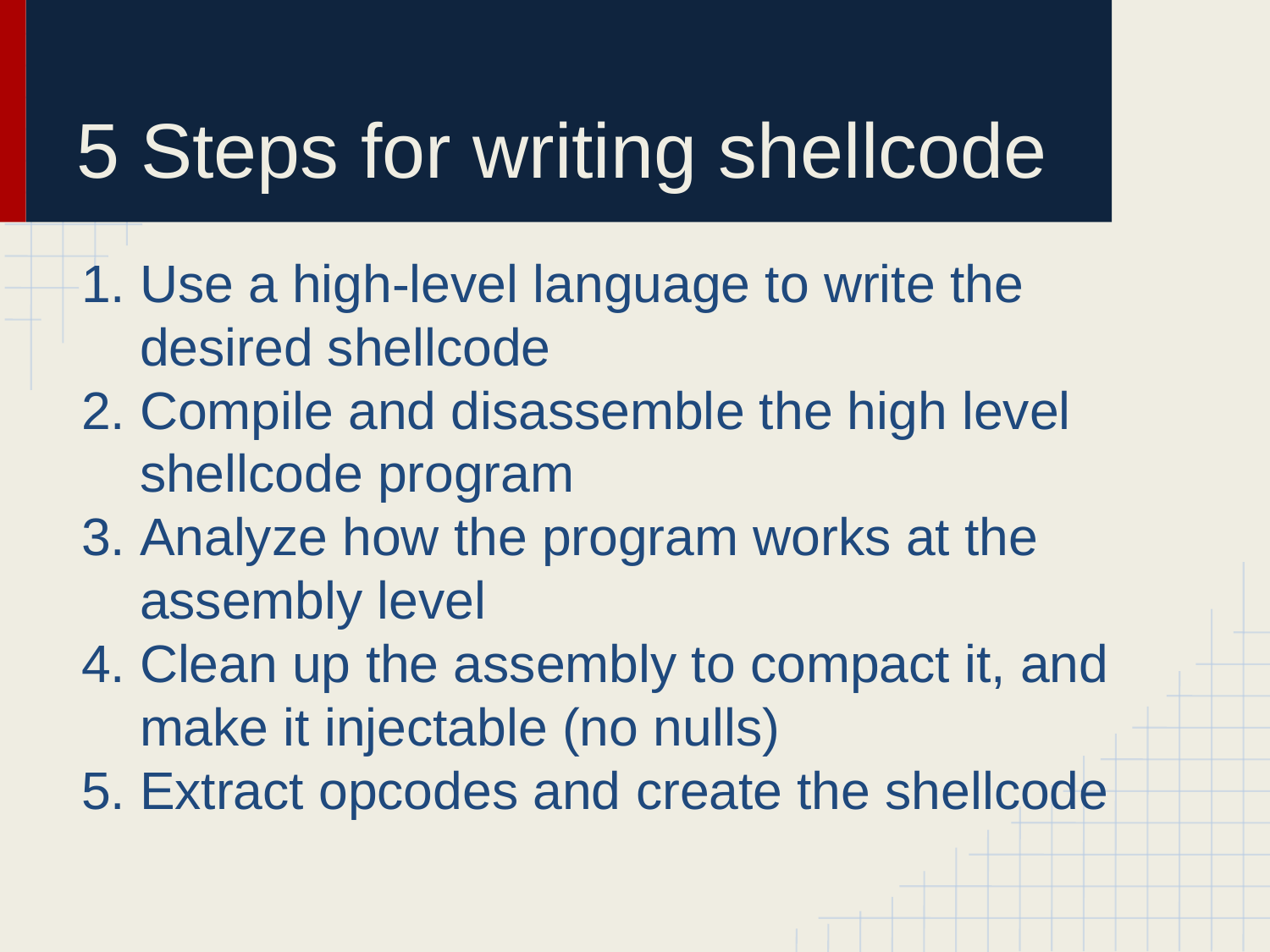

# 5 Steps for writing shellcode
Use a high-level language to write the desired shellcode
Compile and disassemble the high level shellcode program
Analyze how the program works at the assembly level
Clean up the assembly to compact it, and make it injectable (no nulls)
Extract opcodes and create the shellcode